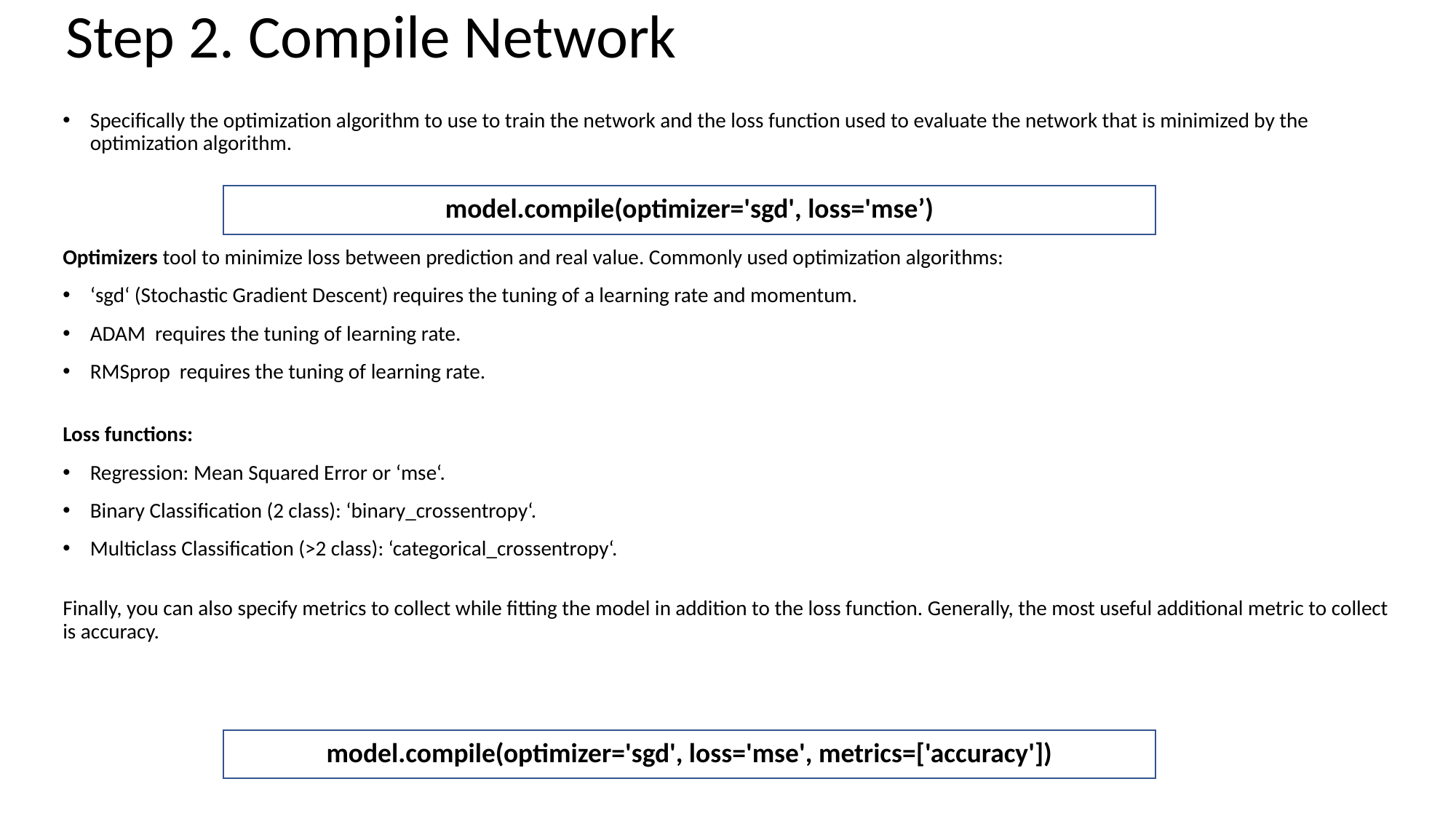

Step 2. Compile Network
Specifically the optimization algorithm to use to train the network and the loss function used to evaluate the network that is minimized by the optimization algorithm.

Optimizers tool to minimize loss between prediction and real value. Commonly used optimization algorithms:
‘sgd‘ (Stochastic Gradient Descent) requires the tuning of a learning rate and momentum.
ADAM  requires the tuning of learning rate.
RMSprop  requires the tuning of learning rate.

Loss functions:
Regression: Mean Squared Error or ‘mse‘.
Binary Classification (2 class): ‘binary_crossentropy‘.
Multiclass Classification (>2 class): ‘categorical_crossentropy‘.

Finally, you can also specify metrics to collect while fitting the model in addition to the loss function. Generally, the most useful additional metric to collect is accuracy.

model.compile(optimizer='sgd', loss='mse’)

model.compile(optimizer='sgd', loss='mse', metrics=['accuracy'])